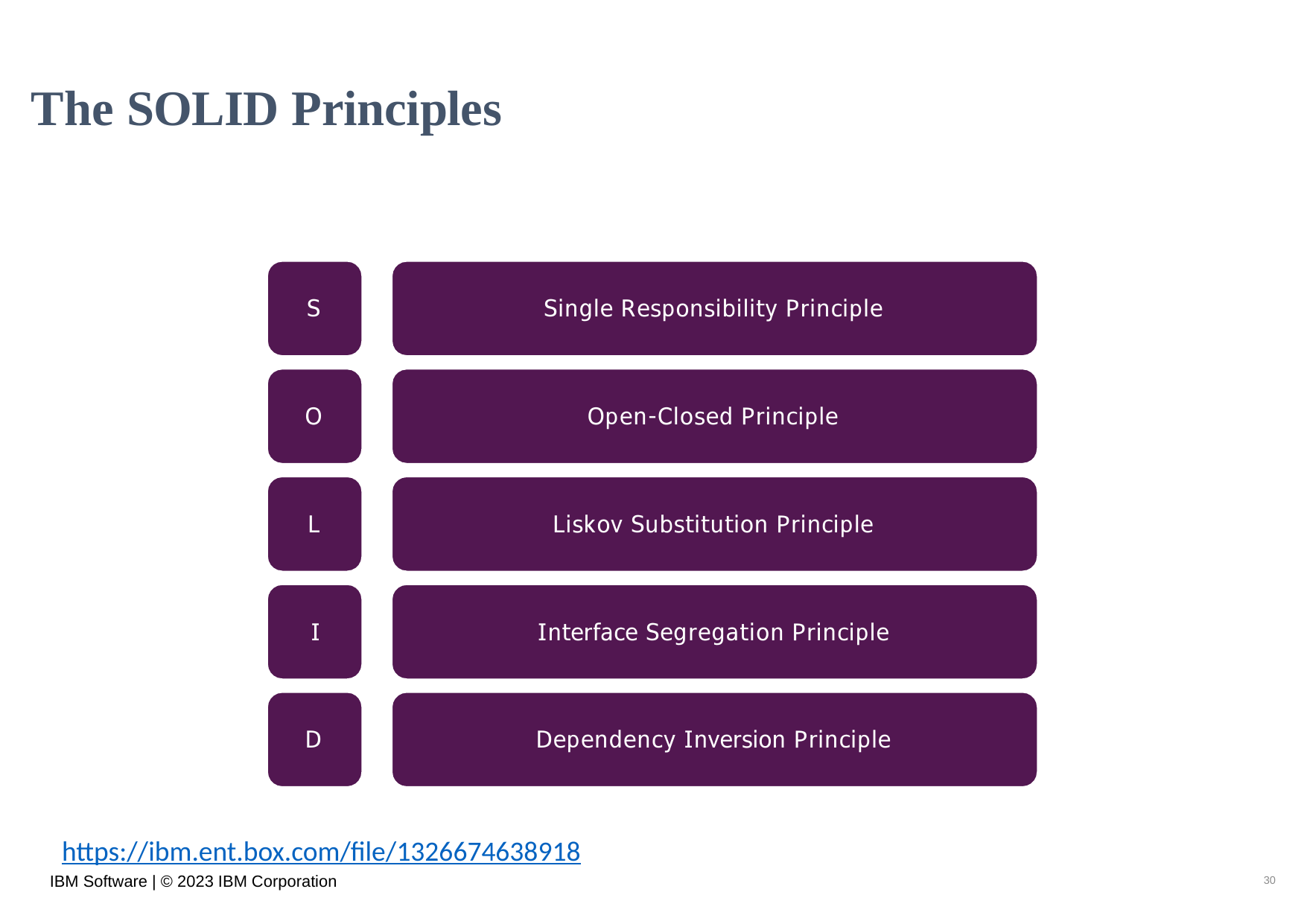

# The SOLID Principles

S
Single Responsibility Principle

O
Open-Closed Principle

L
Liskov Substitution Principle

I
Interface Segregation Principle

D
Dependency Inversion Principle
https://ibm.ent.box.com/file/1326674638918

IBM Software | © 2023 IBM Corporation
30